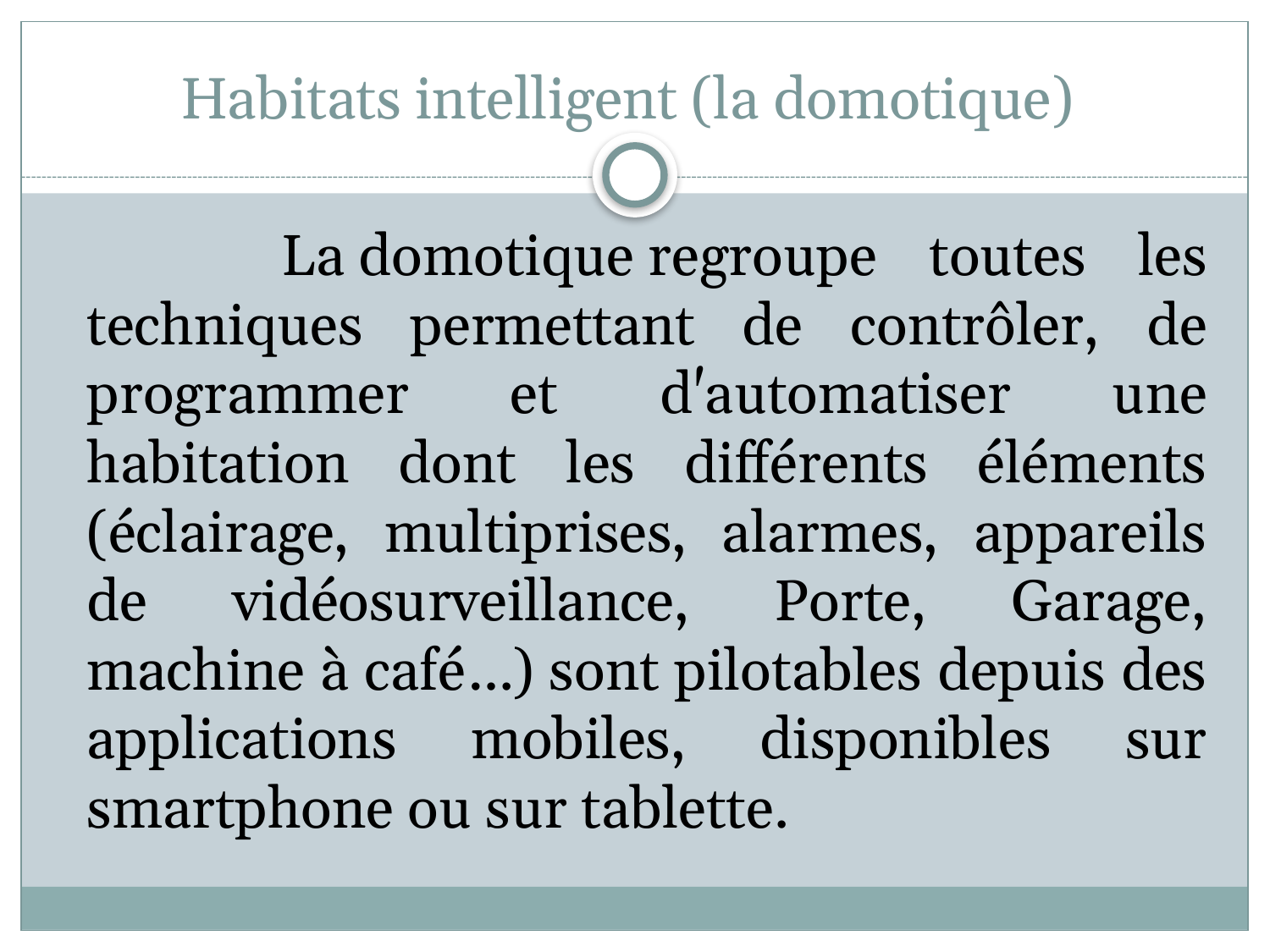

# Habitats intelligent (la domotique)
     La domotique regroupe toutes les techniques permettant de contrôler, de programmer et d'automatiser une habitation dont les différents éléments (éclairage, multiprises, alarmes, appareils de vidéosurveillance, Porte, Garage, machine à café…) sont pilotables depuis des applications mobiles, disponibles sur smartphone ou sur tablette.